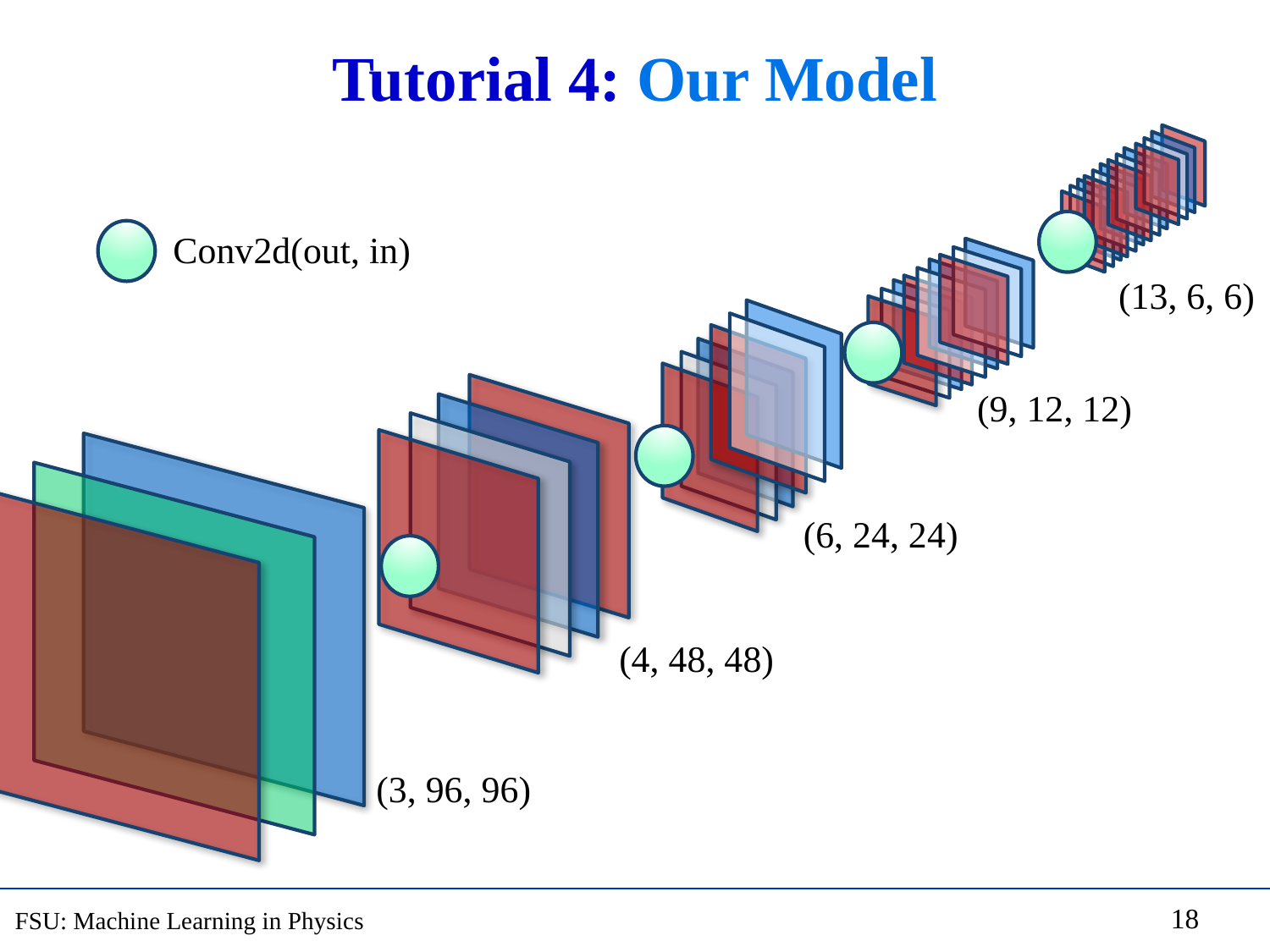

Tutorial 4: Our Model

Conv2d(out, in)

(13, 6, 6)

(9, 12, 12)

(6, 24, 24)

(4, 48, 48)
(3, 96, 96)